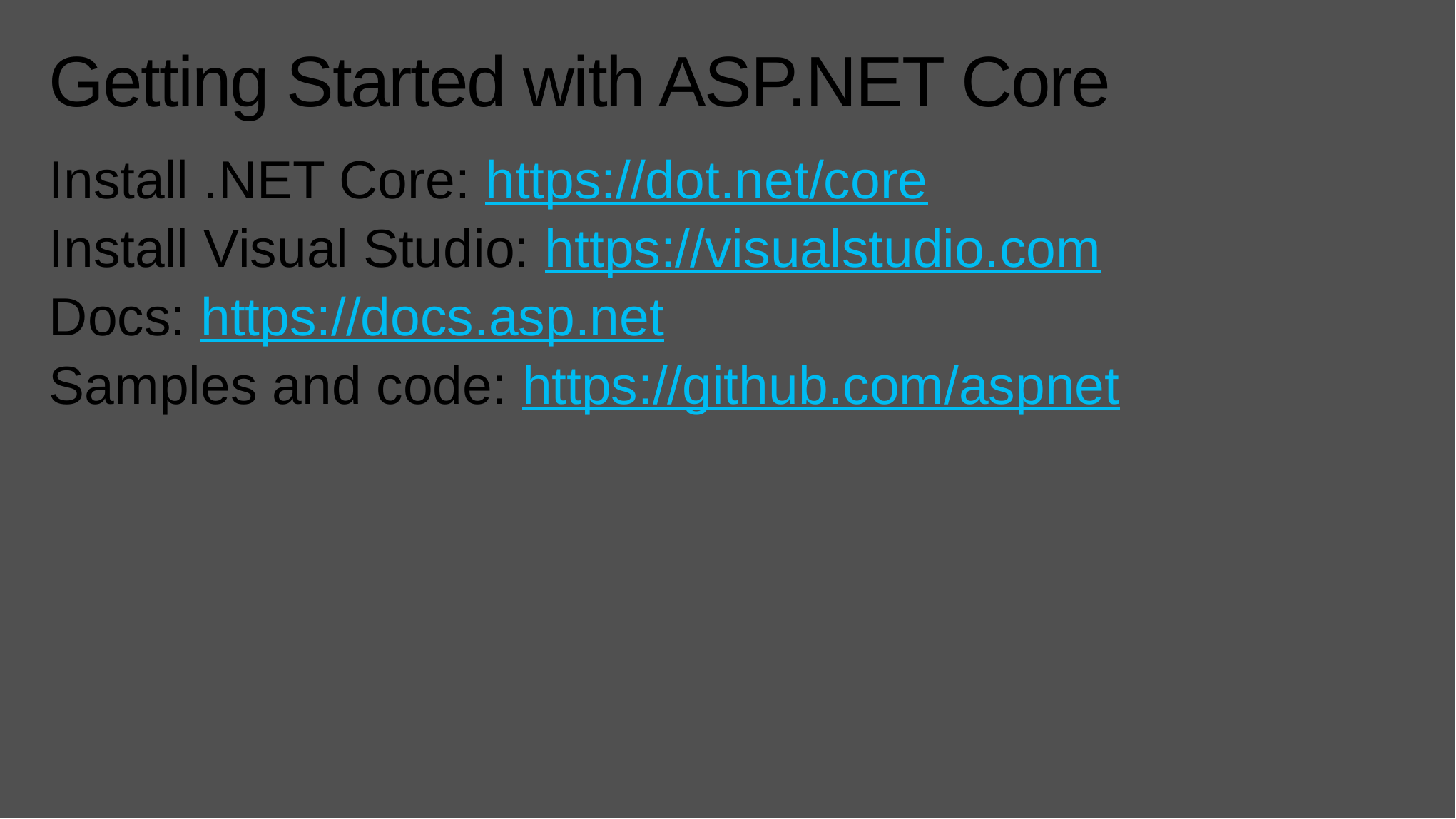

# Getting Started with ASP.NET Core
Install .NET Core: https://dot.net/core
Install Visual Studio: https://visualstudio.com
Docs: https://docs.asp.net
Samples and code: https://github.com/aspnet